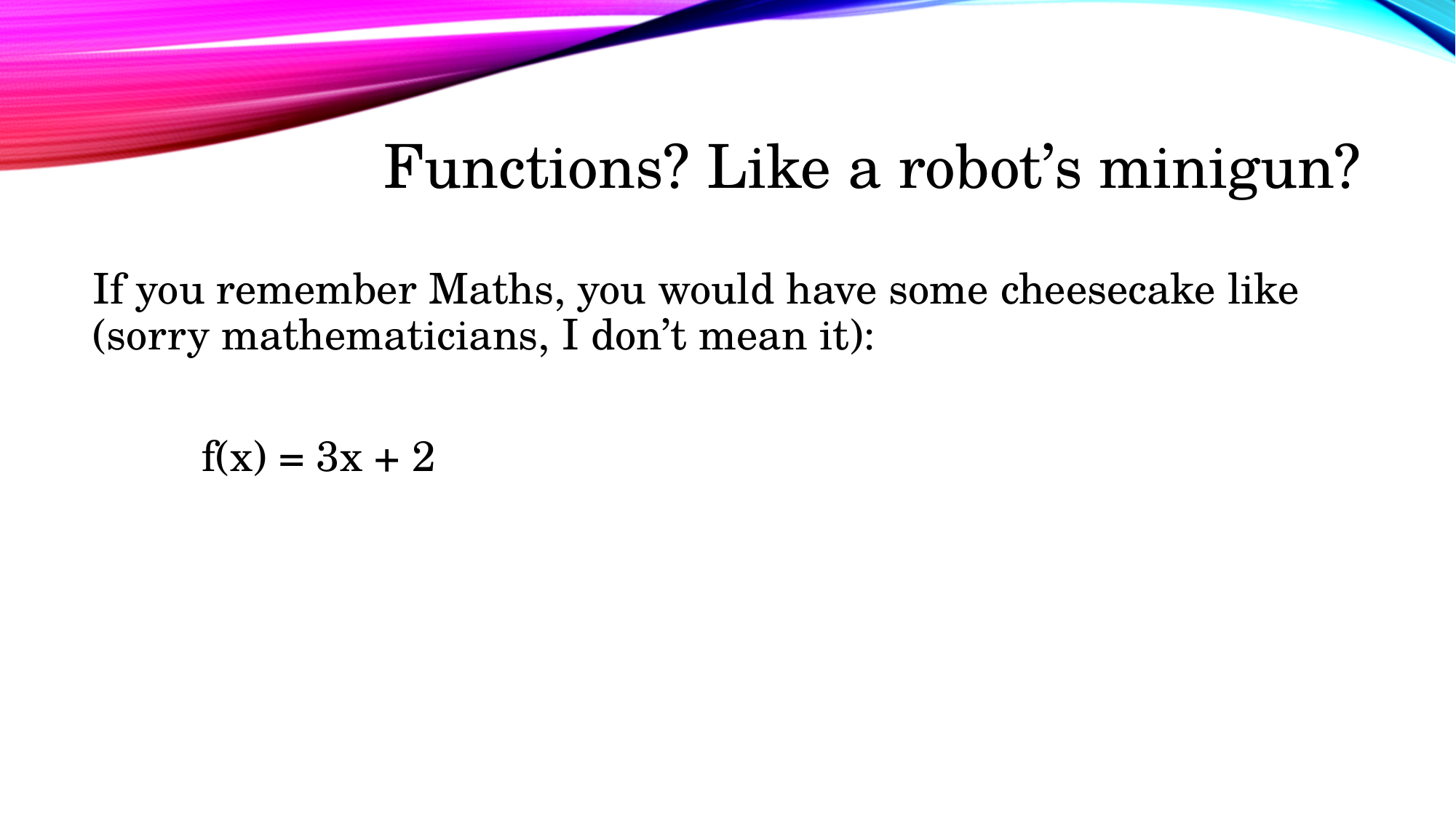

# Functions? Like a robot’s minigun?
If you remember Maths, you would have some cheesecake like (sorry mathematicians, I don’t mean it):

	f(x) = 3x + 2